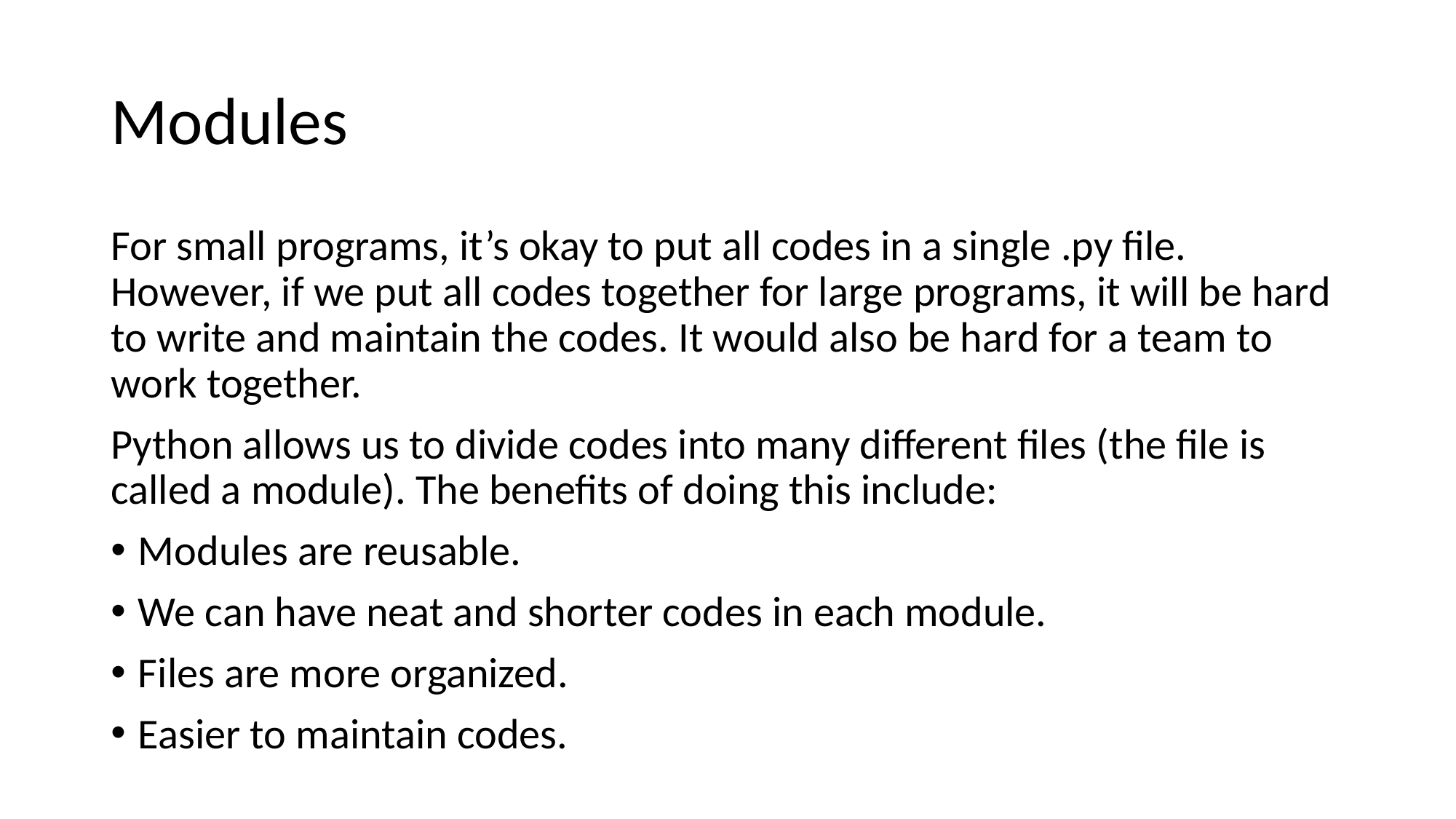

# Modules
For small programs, it’s okay to put all codes in a single .py file. However, if we put all codes together for large programs, it will be hard to write and maintain the codes. It would also be hard for a team to work together.
Python allows us to divide codes into many different files (the file is called a module). The benefits of doing this include:
Modules are reusable.
We can have neat and shorter codes in each module.
Files are more organized.
Easier to maintain codes.